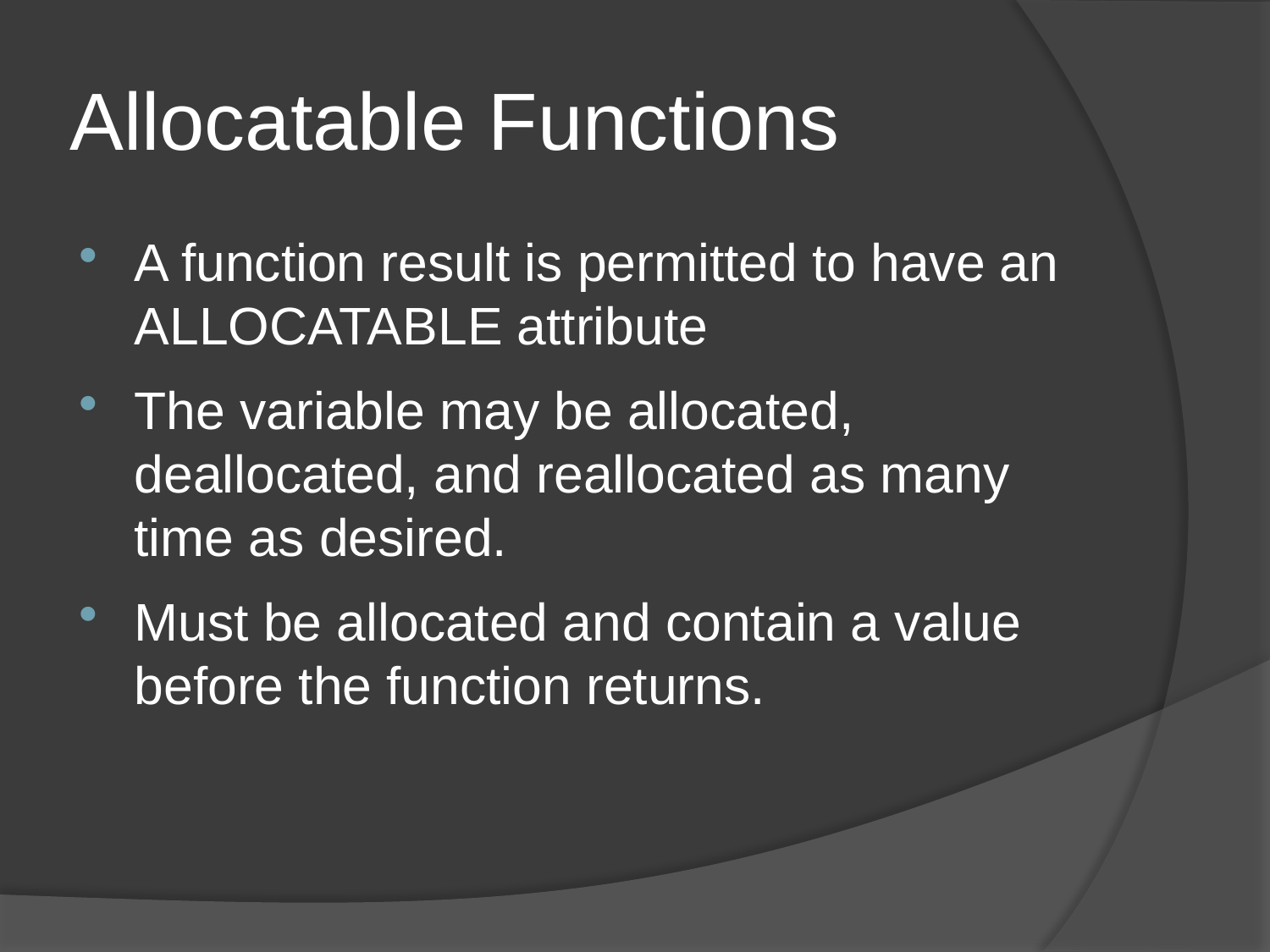

# Allocatable Functions
A function result is permitted to have an ALLOCATABLE attribute
The variable may be allocated, deallocated, and reallocated as many time as desired.
Must be allocated and contain a value before the function returns.